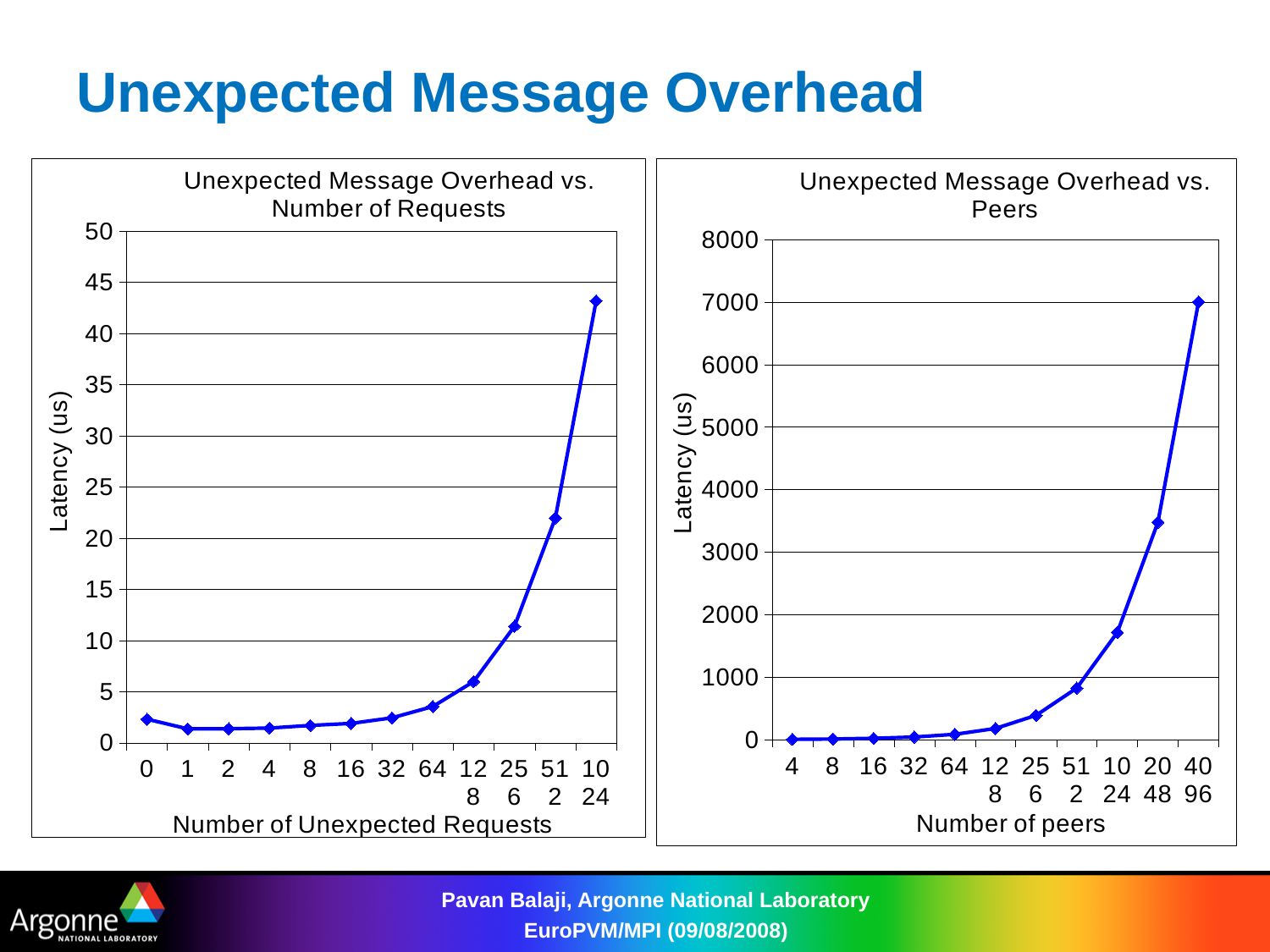

# Unexpected Message Overhead

### Chart: Unexpected Message Overhead vs. Peers

| Category |  |
|---|---|
| 4 | 5.42074 |
| 8 | 9.710161999999999 |
| 16 | 21.20928899999999 |
| 32 | 42.16283400000001 |
| 64 | 85.10177399999998 |
| 128 | 178.39130400000005 |
| 256 | 388.314346 |
| 512 | 824.075232 |
| 1024 | 1716.3327489999995 |
| 2048 | 3478.8153420000012 |
| 4096 | 7004.4715750000005 |

### Chart: Unexpected Message Overhead vs. Number of Requests

| Category |  |
|---|---|
| 0 | 2.3214639999999993 |
| 1 | 1.3696439999999999 |
| 2 | 1.3844 |
| 4 | 1.454316 |
| 8 | 1.7057849999999997 |
| 16 | 1.904533 |
| 32 | 2.4509019999999997 |
| 64 | 3.551328 |
| 128 | 5.996115999999998 |
| 256 | 11.394351 |
| 512 | 21.976025999999994 |
| 1024 | 43.189199 |
Pavan Balaji, Argonne National Laboratory EuroPVM/MPI (09/08/2008)